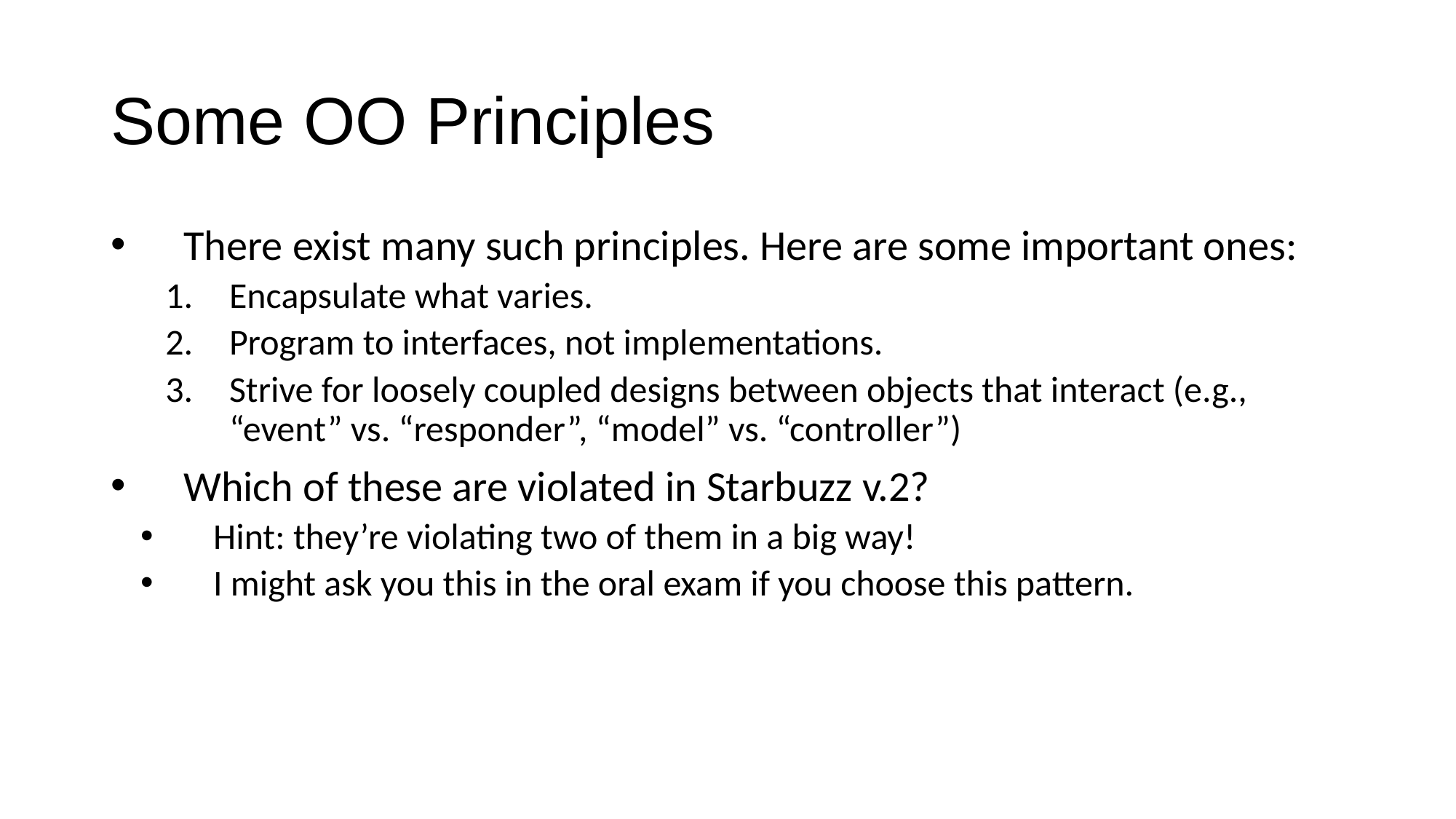

# Some OO Principles
There exist many such principles. Here are some important ones:
Encapsulate what varies.
Program to interfaces, not implementations.
Strive for loosely coupled designs between objects that interact (e.g., “event” vs. “responder”, “model” vs. “controller”)
Which of these are violated in Starbuzz v.2?
Hint: they’re violating two of them in a big way!
I might ask you this in the oral exam if you choose this pattern.